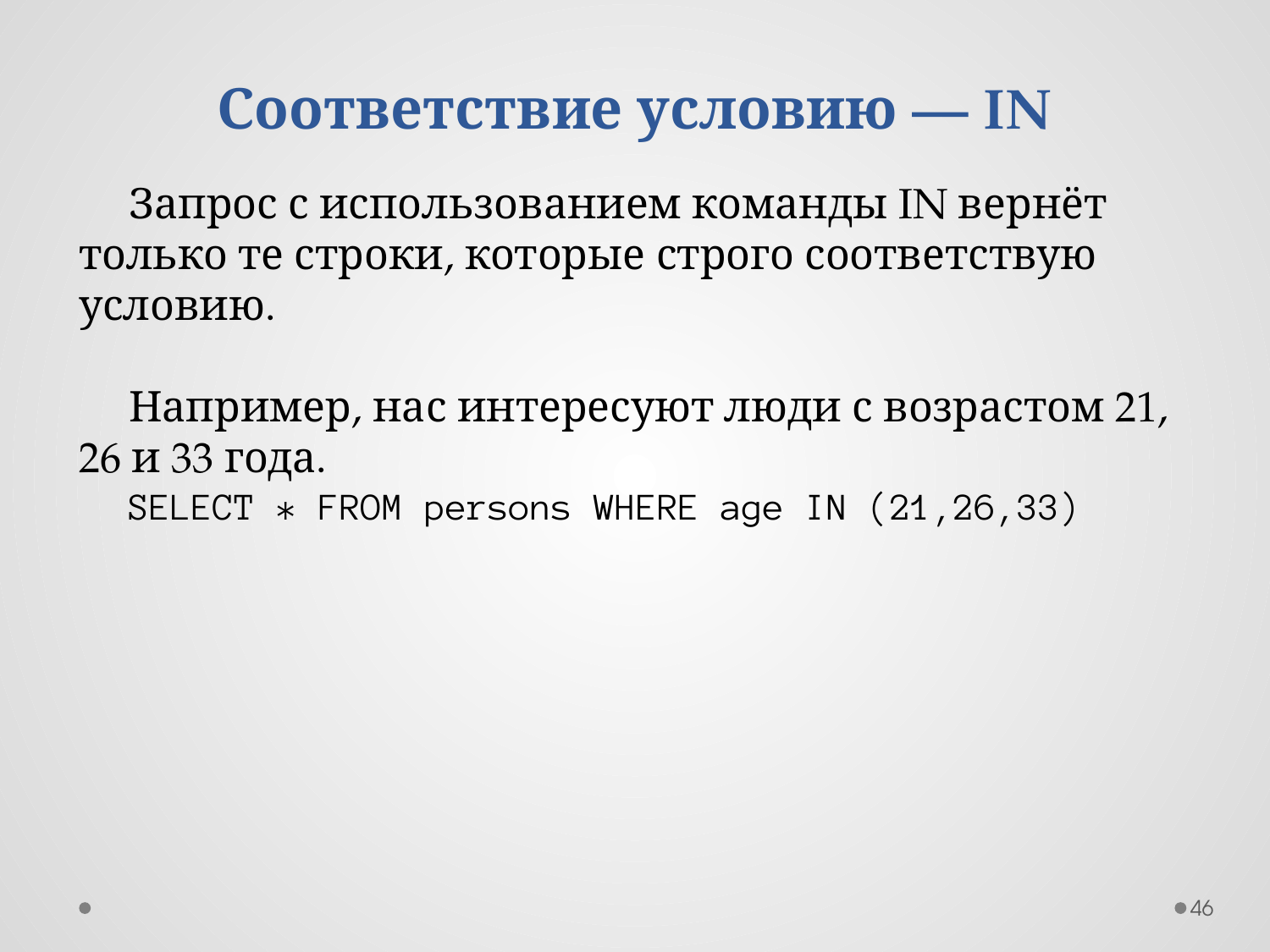

# Соответствие условию — IN
Запрос с использованием команды IN вернёт только те строки, которые строго соответствую условию.

Например, нас интересуют люди с возрастом 21, 26 и 33 года.
SELECT * FROM persons WHERE age IN (21,26,33)
46